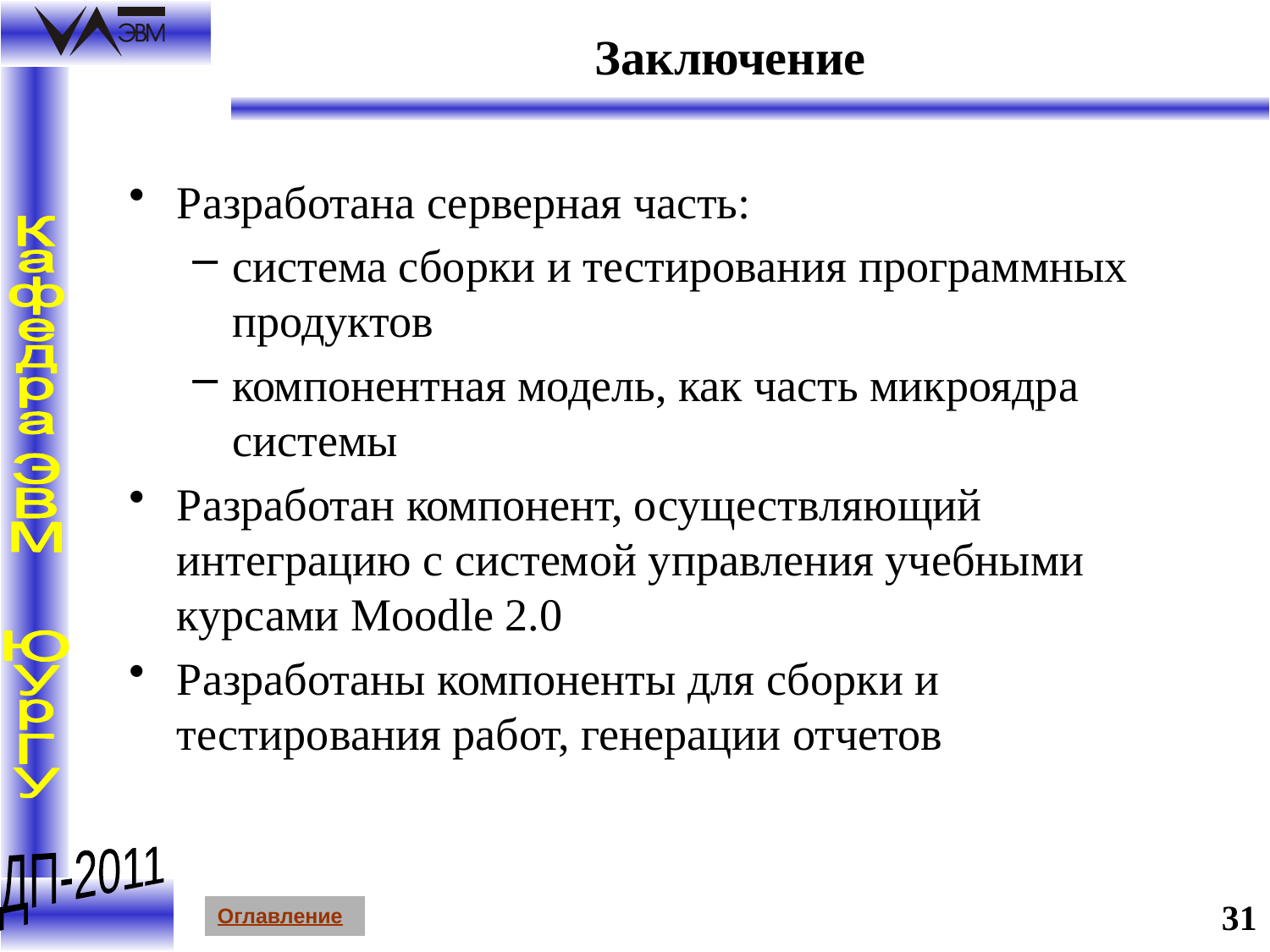

# Заключение
Разработана серверная часть:
система сборки и тестирования программных продуктов
компонентная модель, как часть микроядра системы
Разработан компонент, осуществляющий интеграцию с системой управления учебными курсами Moodle 2.0
Разработаны компоненты для сборки и тестирования работ, генерации отчетов
31